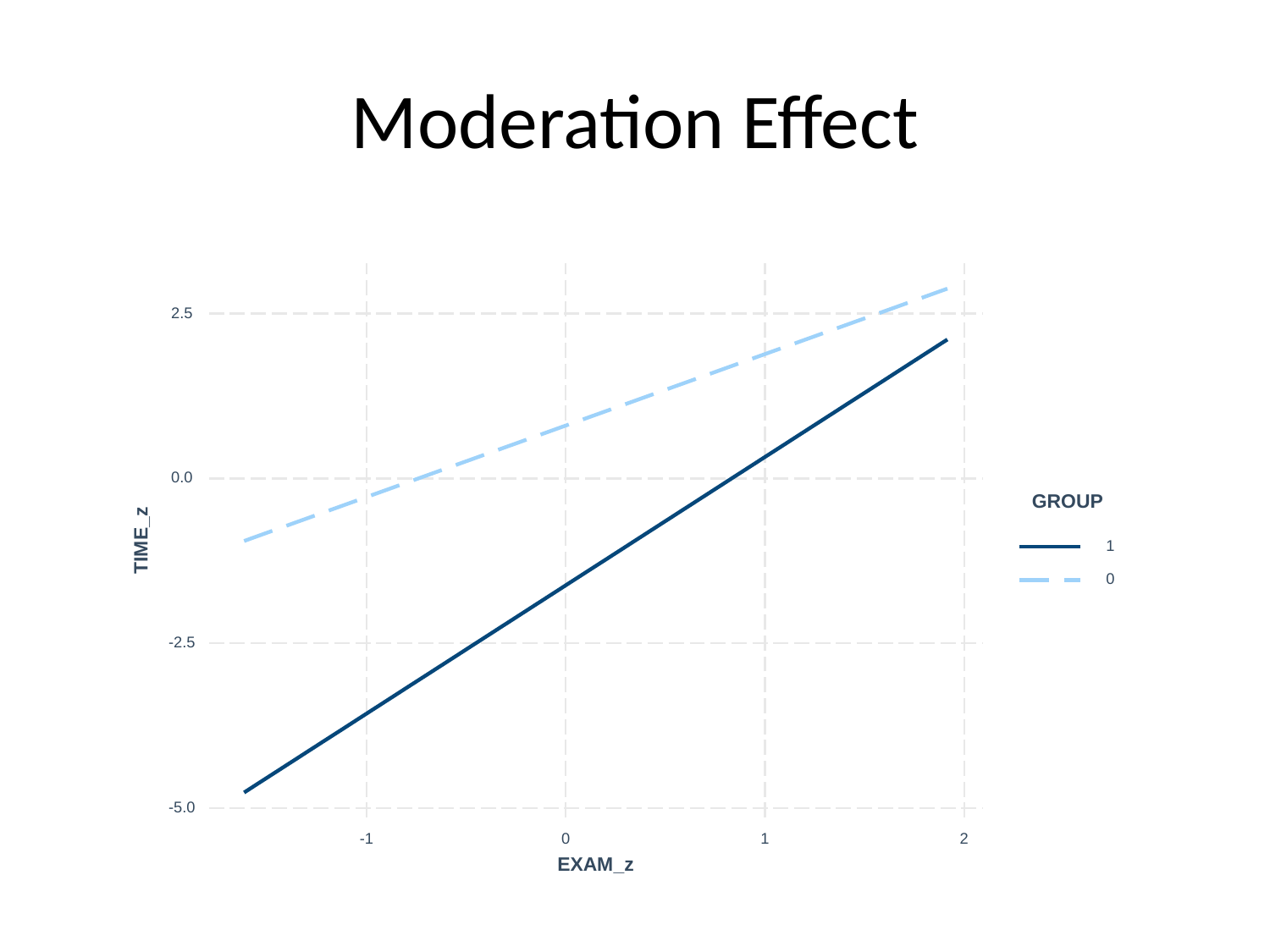

# Moderation Effect

2.5

0.0

GROUP

TIME_z
1

0

-2.5

-5.0

0
-1
1
2
EXAM_z